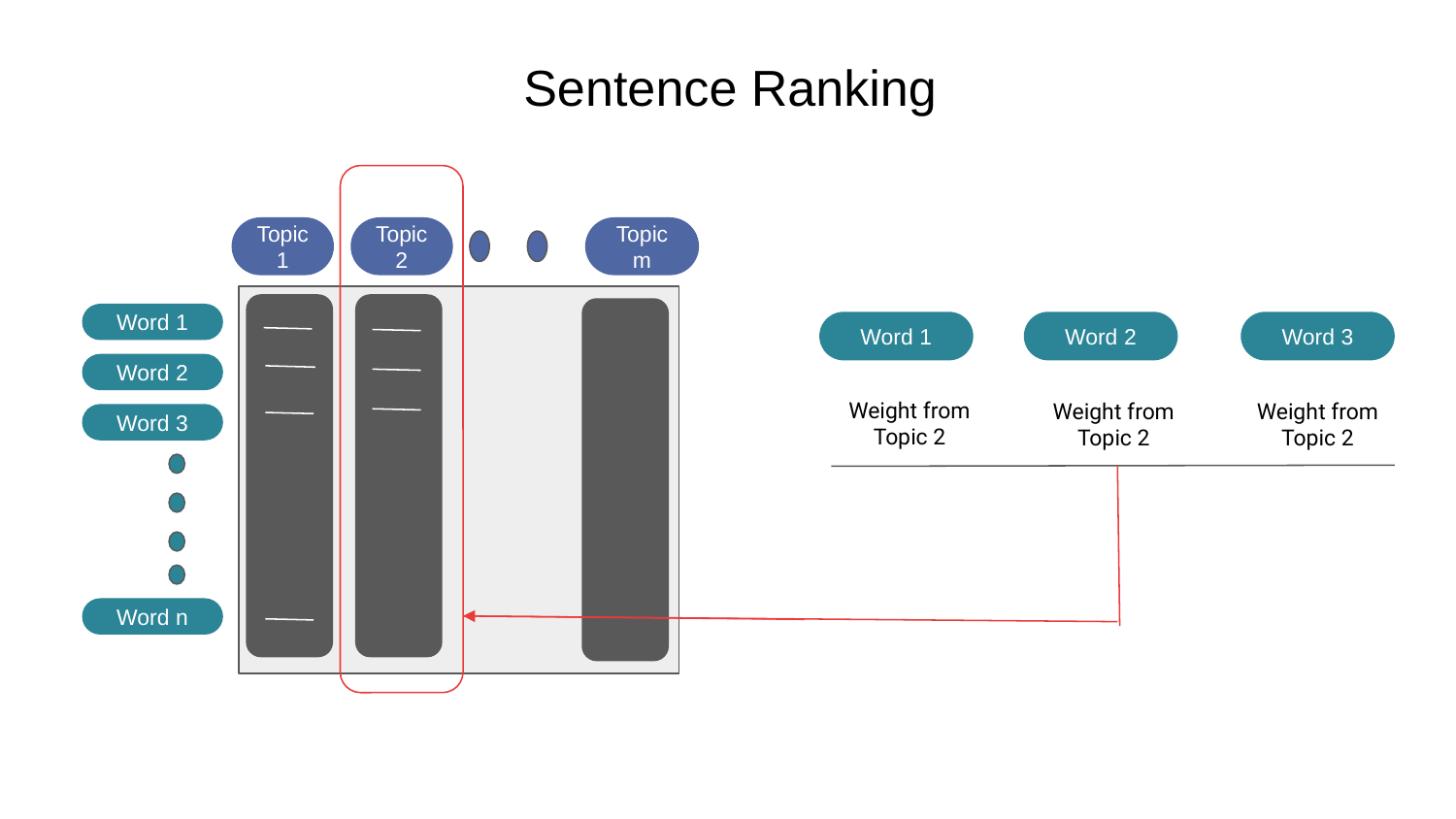

# Sentence Ranking

Topic m
Topic 1
Topic 2

Word 1
Word 2
Word 3

Word n
Word 1
Word 2
Word 3
Weight from Topic 2
Weight from Topic 2
Weight from Topic 2